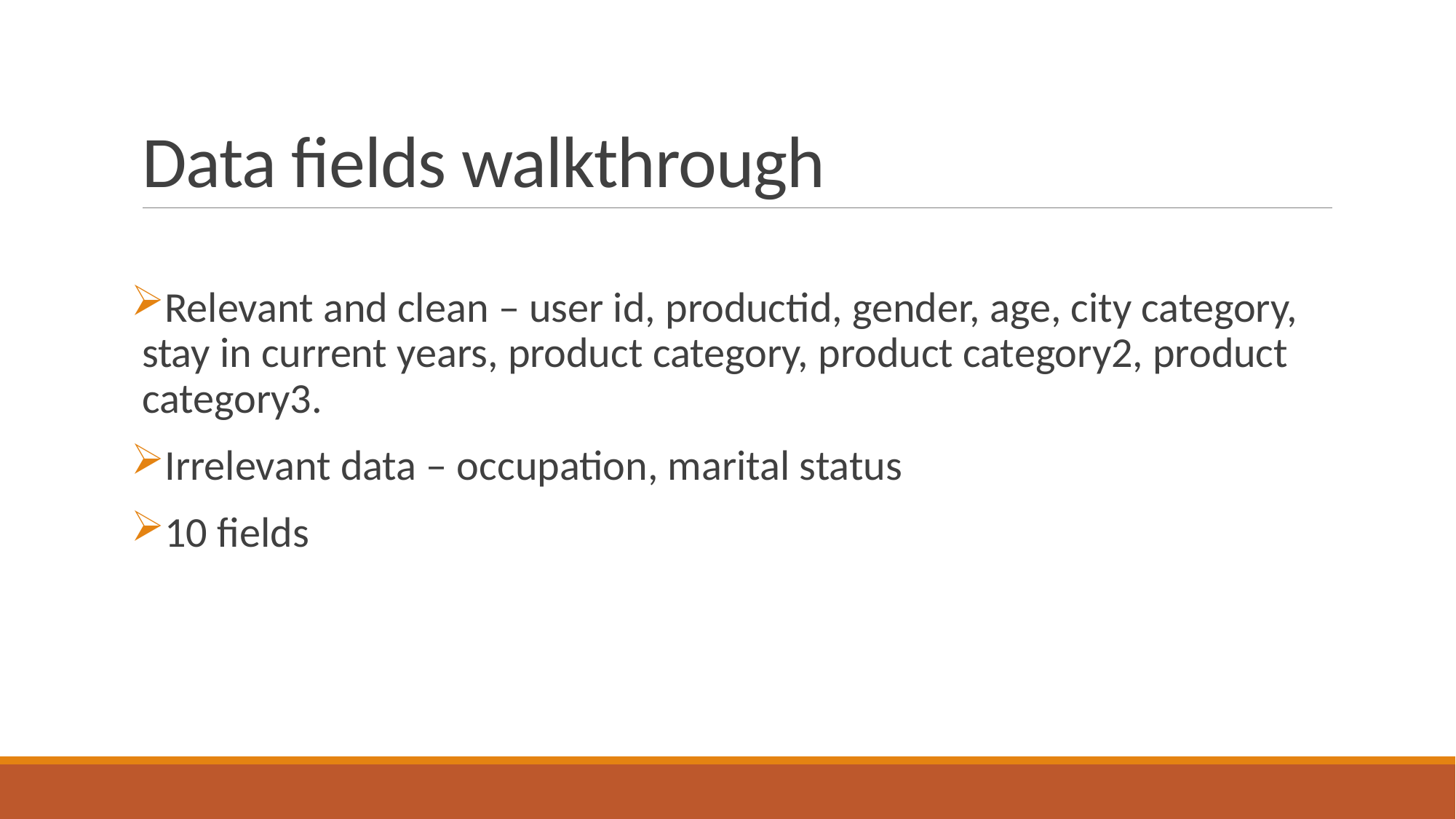

# Data fields walkthrough
Relevant and clean – user id, productid, gender, age, city category, stay in current years, product category, product category2, product category3.
Irrelevant data – occupation, marital status
10 fields